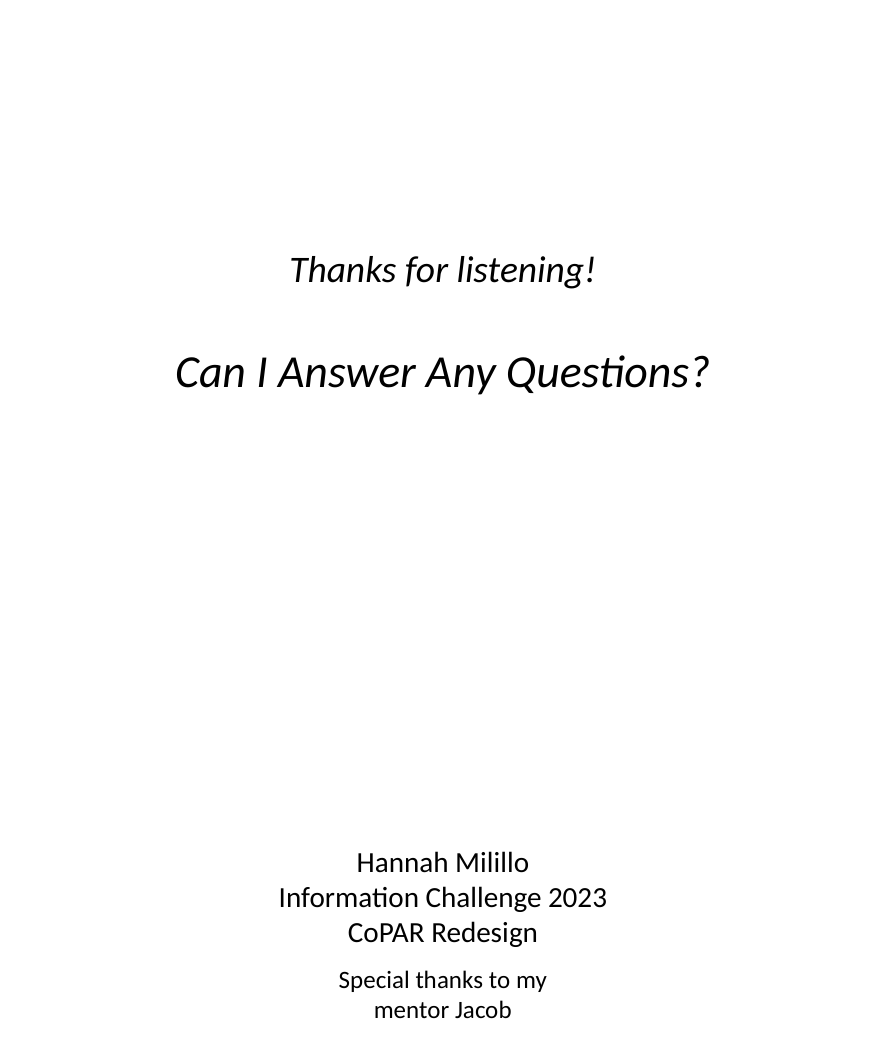

Thanks for listening!
Can I Answer Any Questions?
Hannah Milillo
Information Challenge 2023
CoPAR Redesign
Special thanks to my mentor Jacob